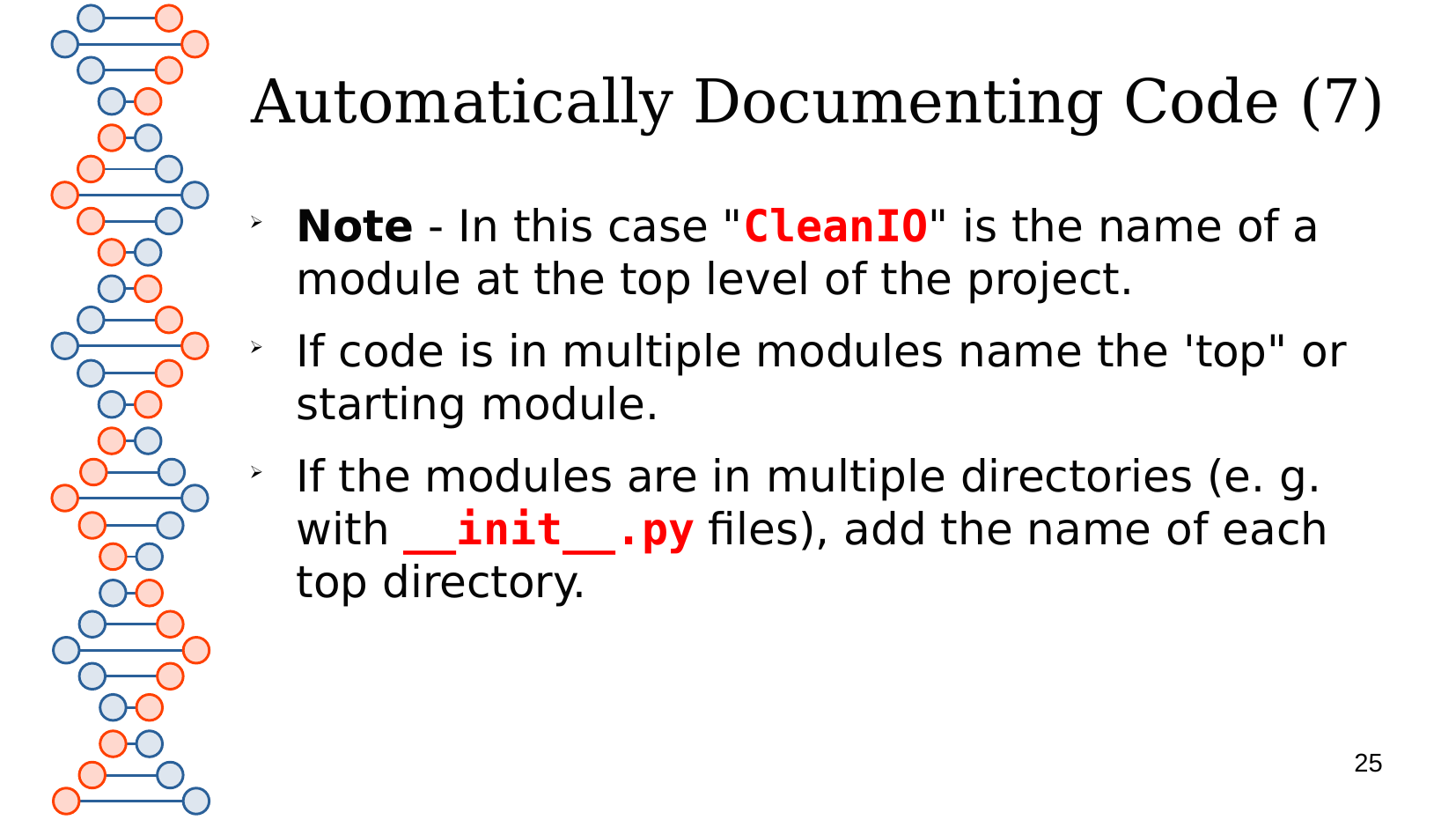

# Automatically Documenting Code (7)
Note - In this case "CleanIO" is the name of a module at the top level of the project.
If code is in multiple modules name the 'top" or starting module.
If the modules are in multiple directories (e. g. with __init__.py files), add the name of each top directory.
25